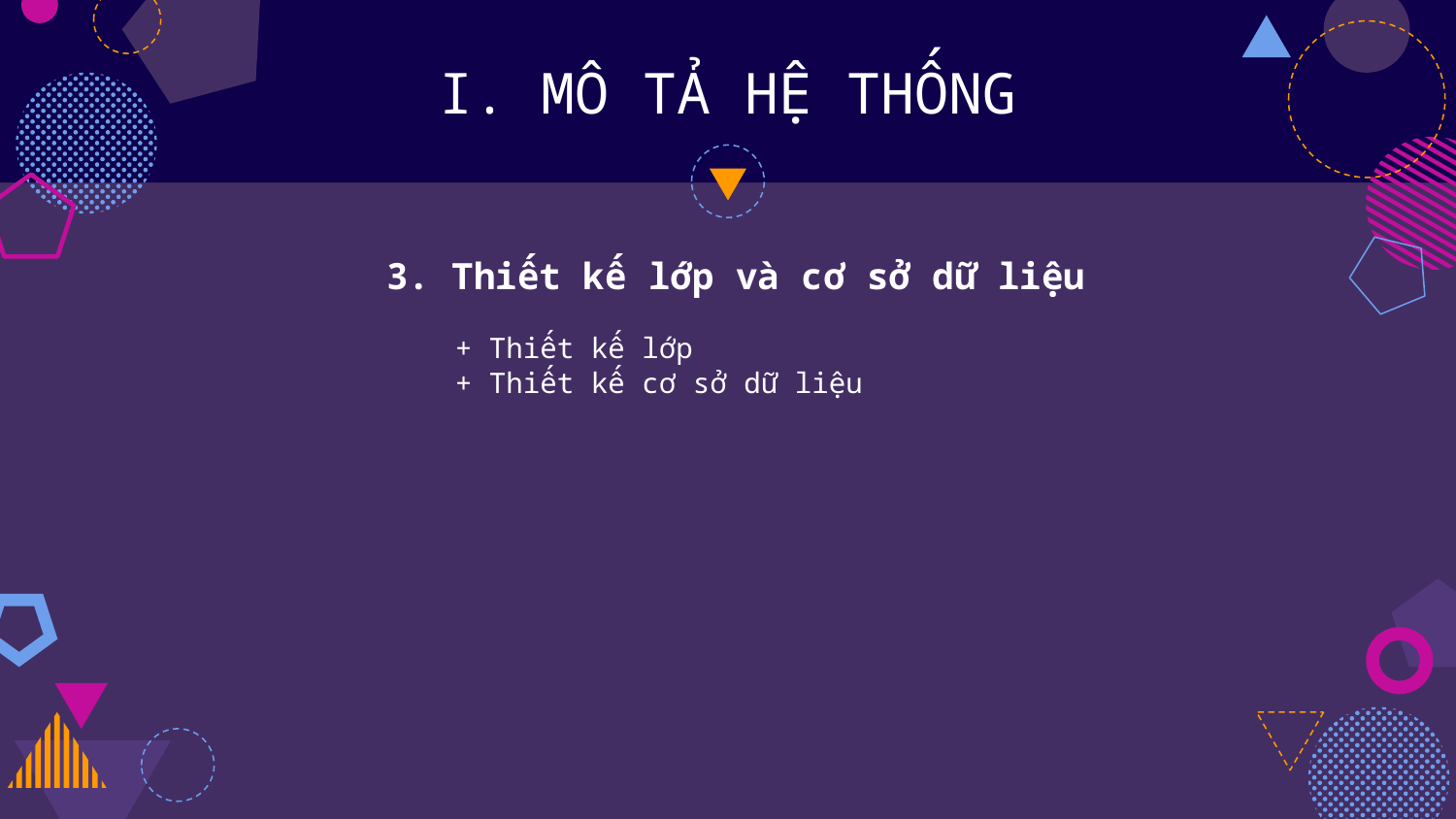

# I. MÔ TẢ HỆ THỐNG
3. Thiết kế lớp và cơ sở dữ liệu

+ Thiết kế lớp
+ Thiết kế cơ sở dữ liệu